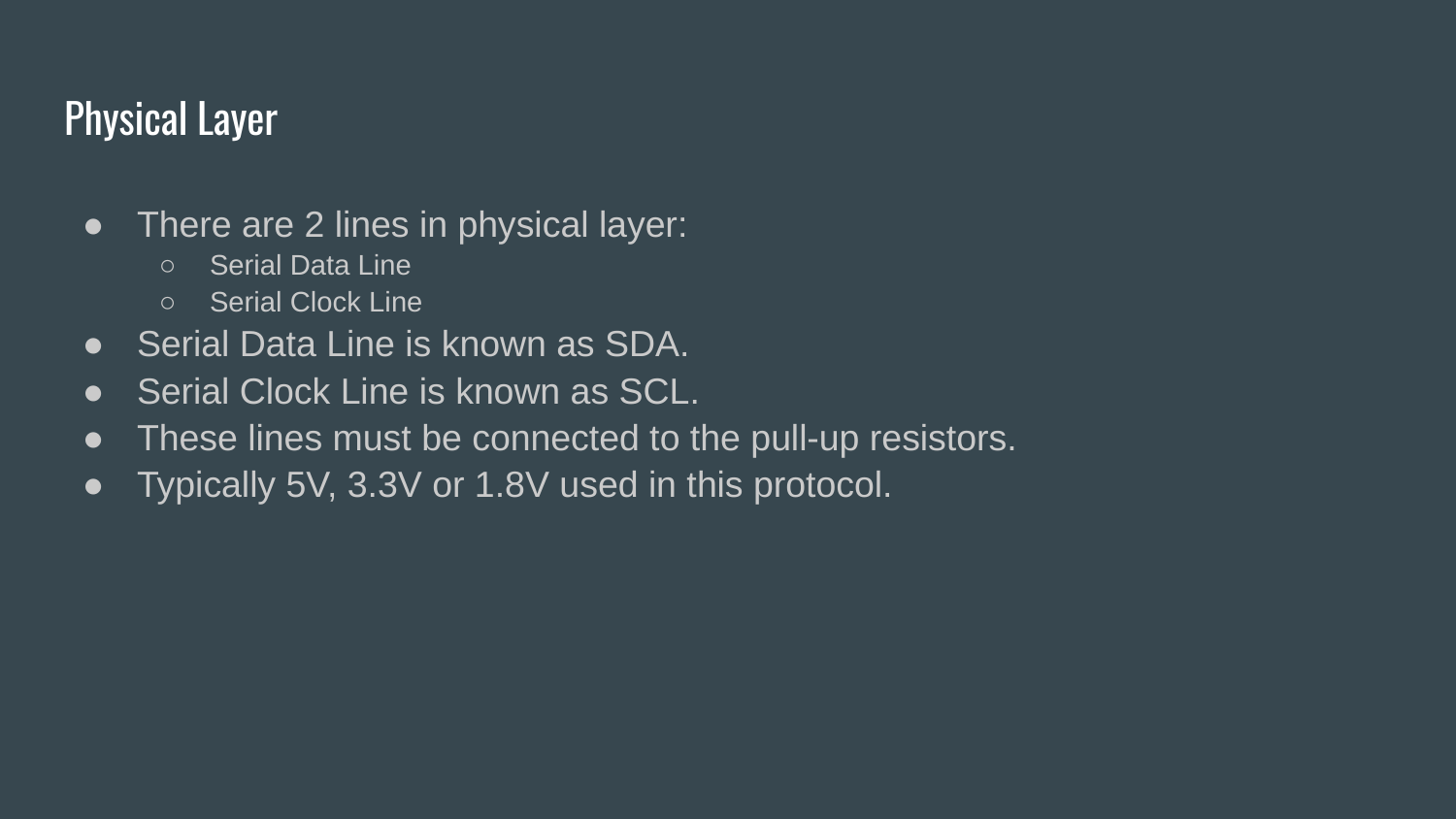

# Physical Layer
There are 2 lines in physical layer:
Serial Data Line
Serial Clock Line
Serial Data Line is known as SDA.
Serial Clock Line is known as SCL.
These lines must be connected to the pull-up resistors.
Typically 5V, 3.3V or 1.8V used in this protocol.